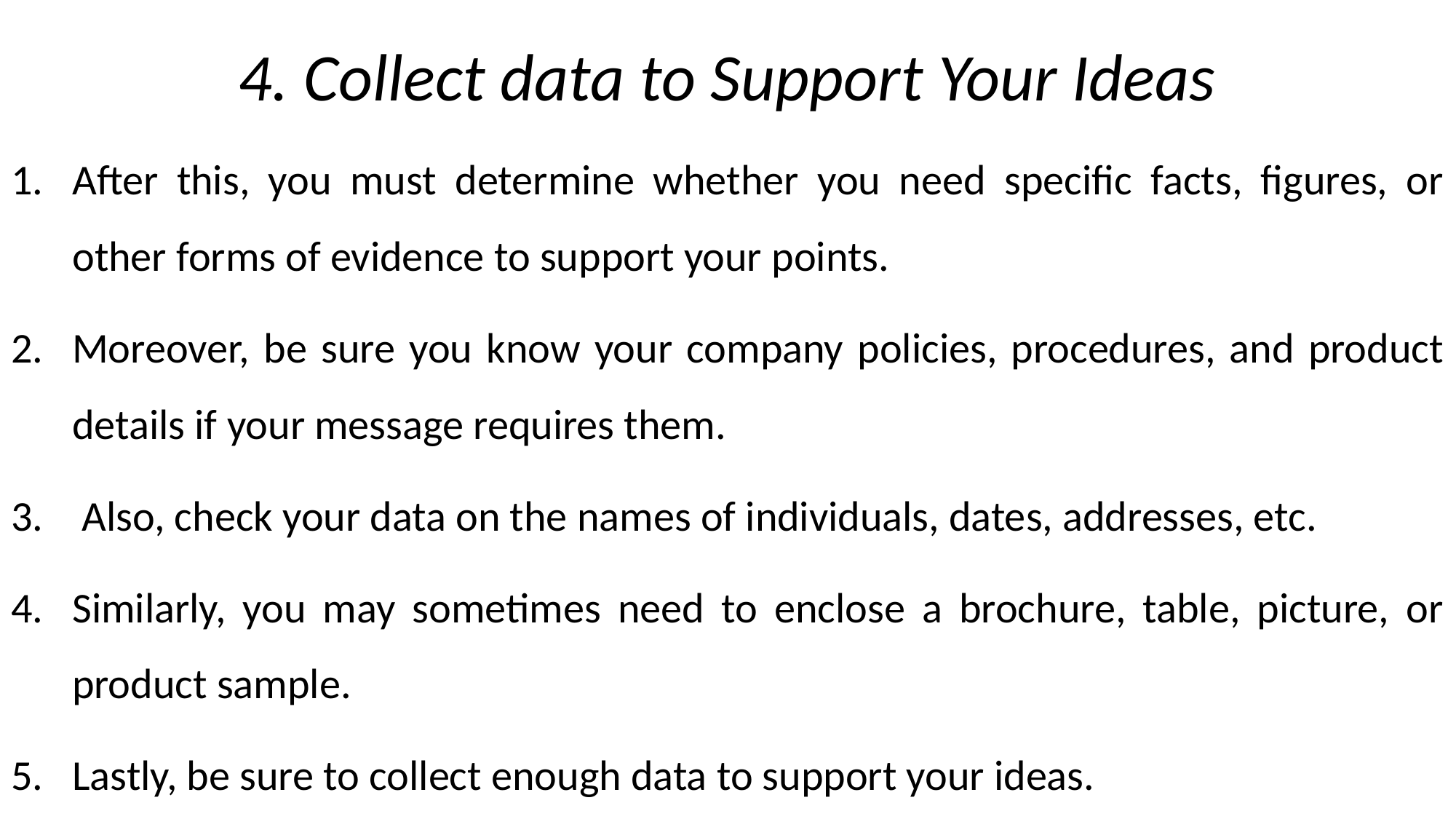

# 4. Collect data to Support Your Ideas
After this, you must determine whether you need specific facts, figures, or other forms of evidence to support your points.
Moreover, be sure you know your company policies, procedures, and product details if your message requires them.
 Also, check your data on the names of individuals, dates, addresses, etc.
Similarly, you may sometimes need to enclose a brochure, table, picture, or product sample.
Lastly, be sure to collect enough data to support your ideas.